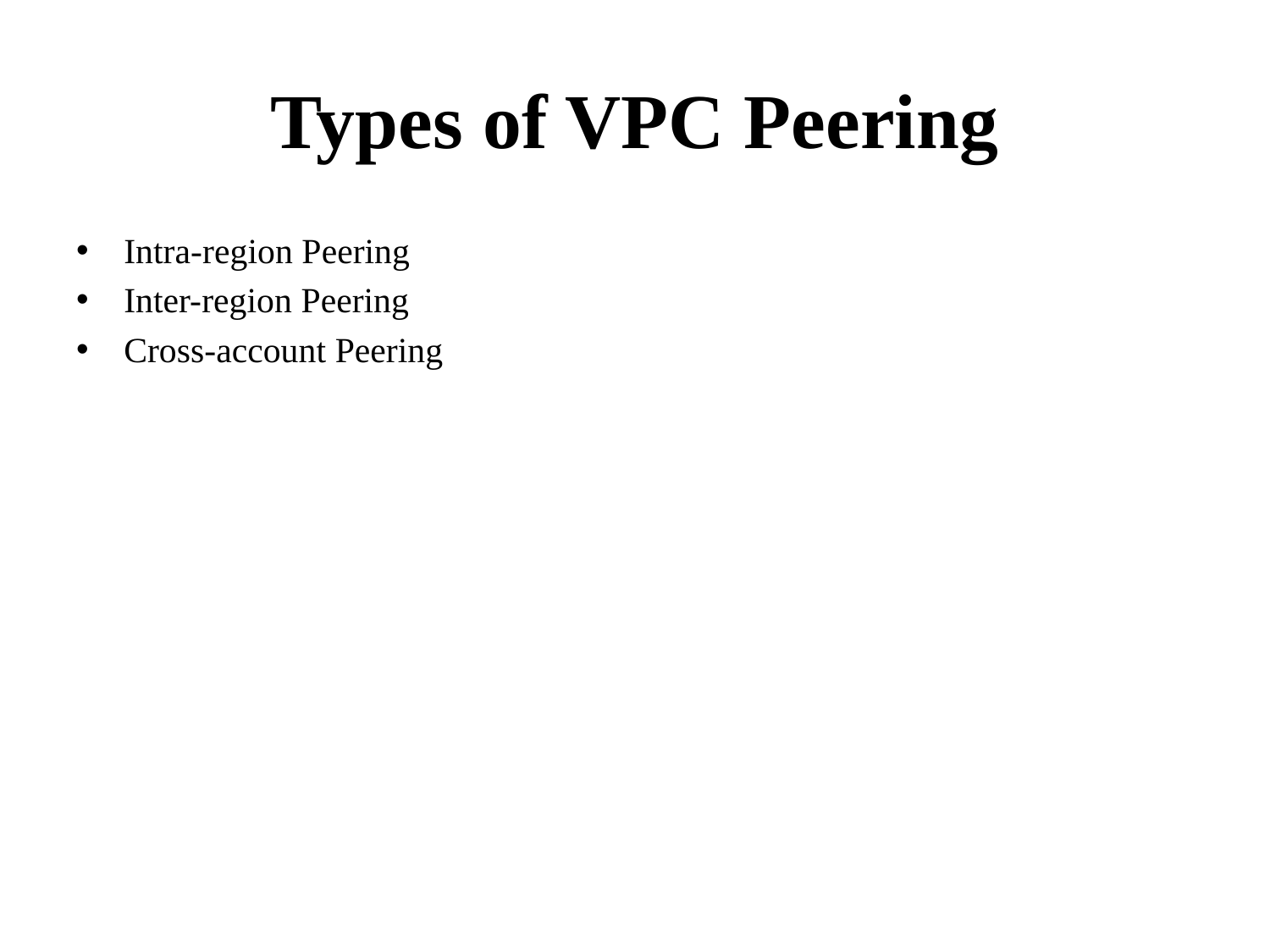

# Types of VPC Peering
Intra-region Peering
Inter-region Peering
Cross-account Peering